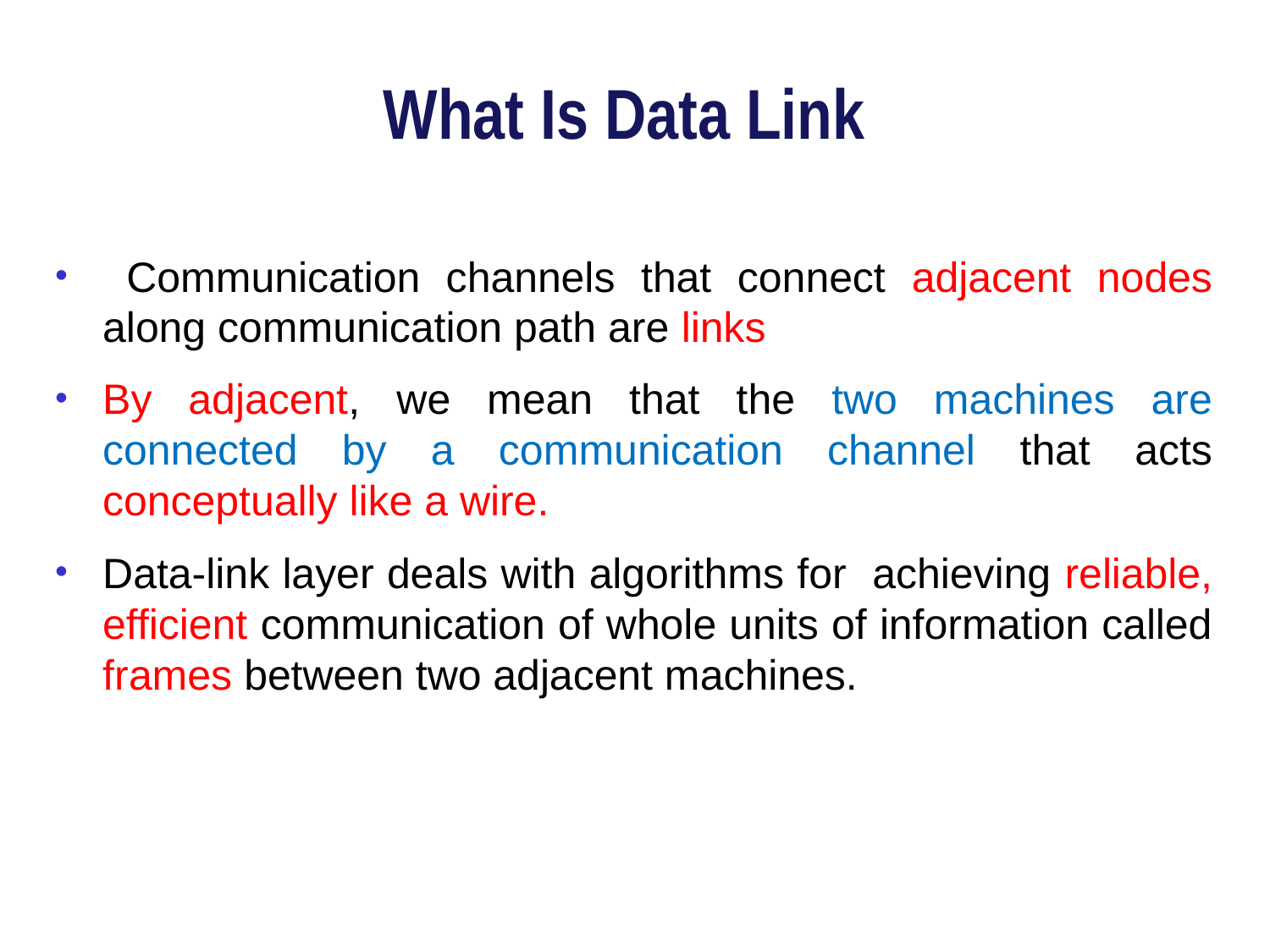

# What Is Data Link
 Communication channels that connect adjacent nodes along communication path are links
By adjacent, we mean that the two machines are connected by a communication channel that acts conceptually like a wire.
Data-link layer deals with algorithms for  achieving reliable, efficient communication of whole units of information called frames between two adjacent machines.